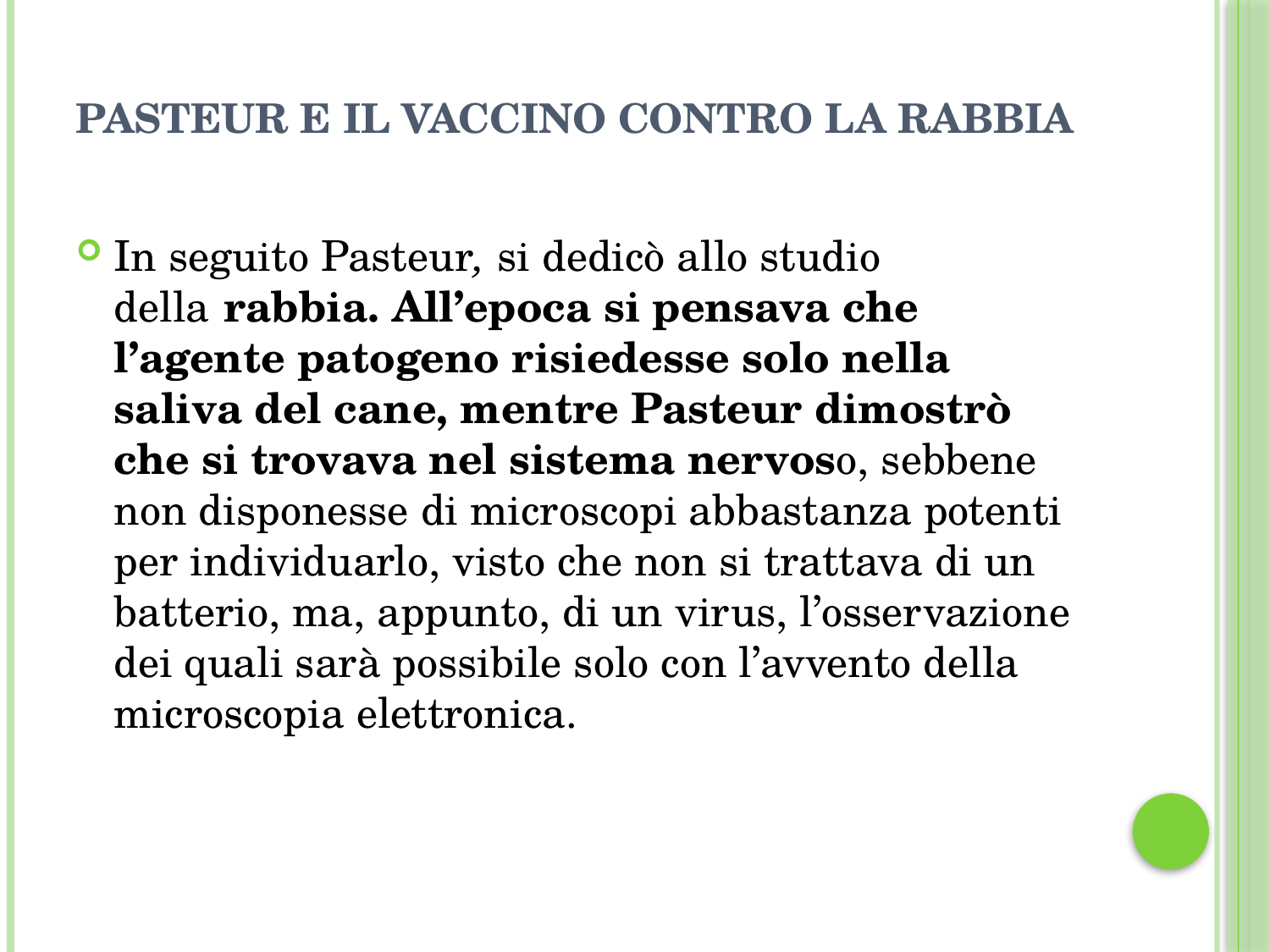

# Pasteur e il vaccino contro la rabbia
In seguito Pasteur, si dedicò allo studio della rabbia. All’epoca si pensava che l’agente patogeno risiedesse solo nella saliva del cane, mentre Pasteur dimostrò che si trovava nel sistema nervoso, sebbene non disponesse di microscopi abbastanza potenti per individuarlo, visto che non si trattava di un batterio, ma, appunto, di un virus, l’osservazione dei quali sarà possibile solo con l’avvento della microscopia elettronica.